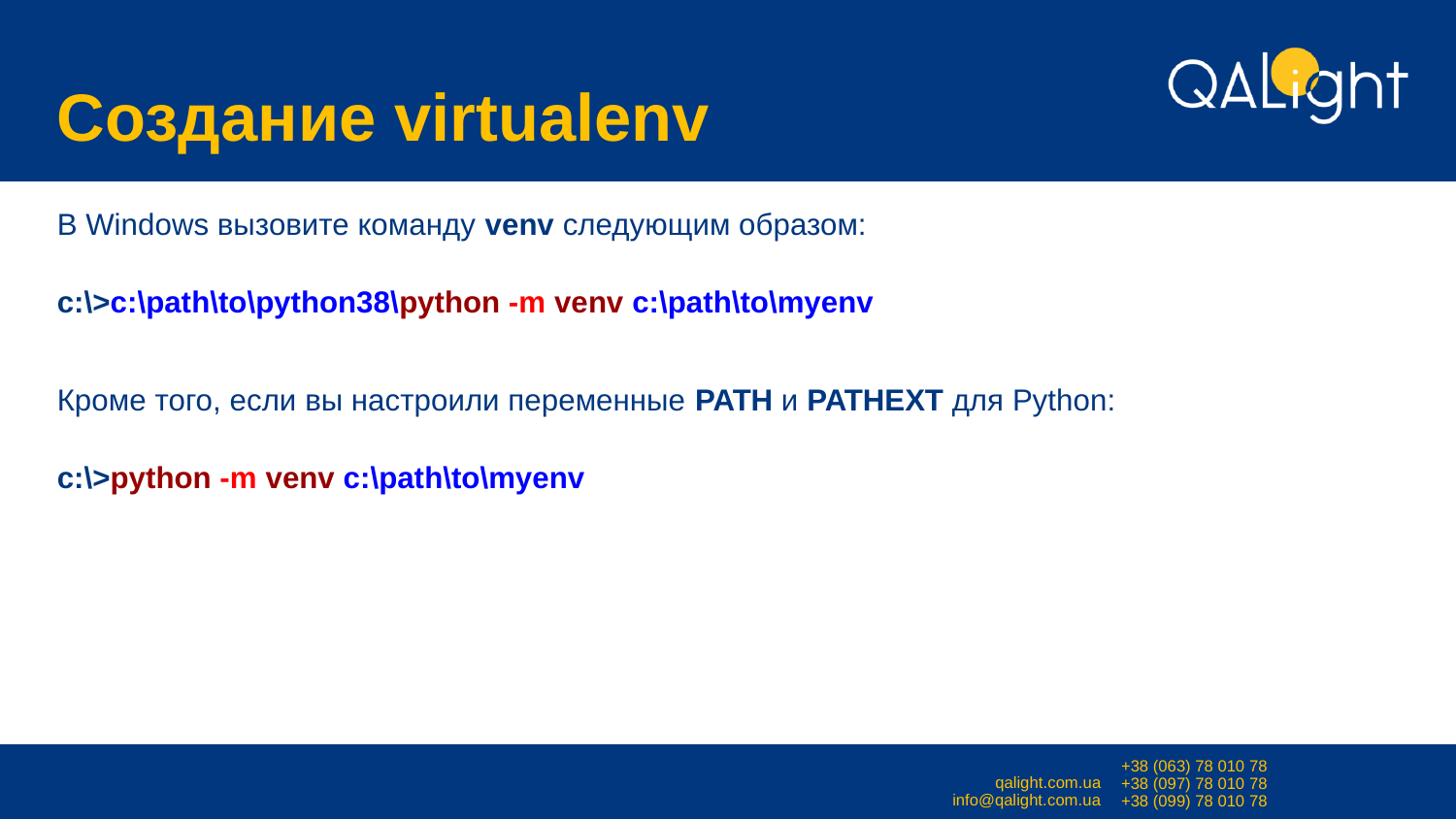

# Создание virtualenv
В Windows вызовите команду venv следующим образом:

c:\>c:\path\to\python38\python -m venv c:\path\to\myenv

Кроме того, если вы настроили переменные PATH и PATHEXT для Python:

c:\>python -m venv c:\path\to\myenv